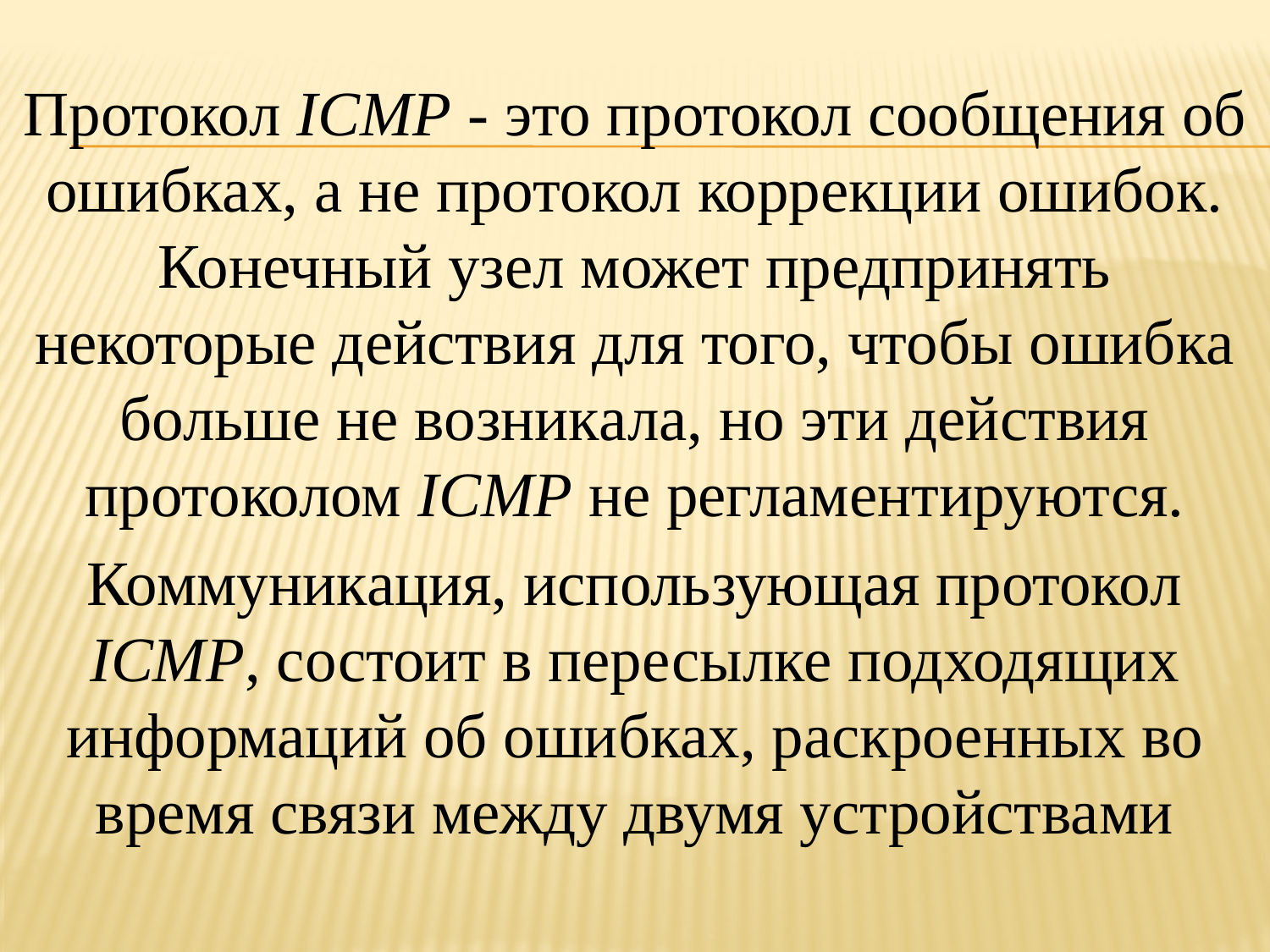

Протокол ICMP - это протокол сообщения об ошибках, а не протокол коррекции ошибок. Конечный узел может предпринять некоторые действия для того, чтобы ошибка больше не возникала, но эти действия протоколом ICMP не регламентируются.
Коммуникация, использующая протокол ICMP, состоит в пересылке подходящих информаций об ошибках, раскроенных во время связи между двумя устройствами